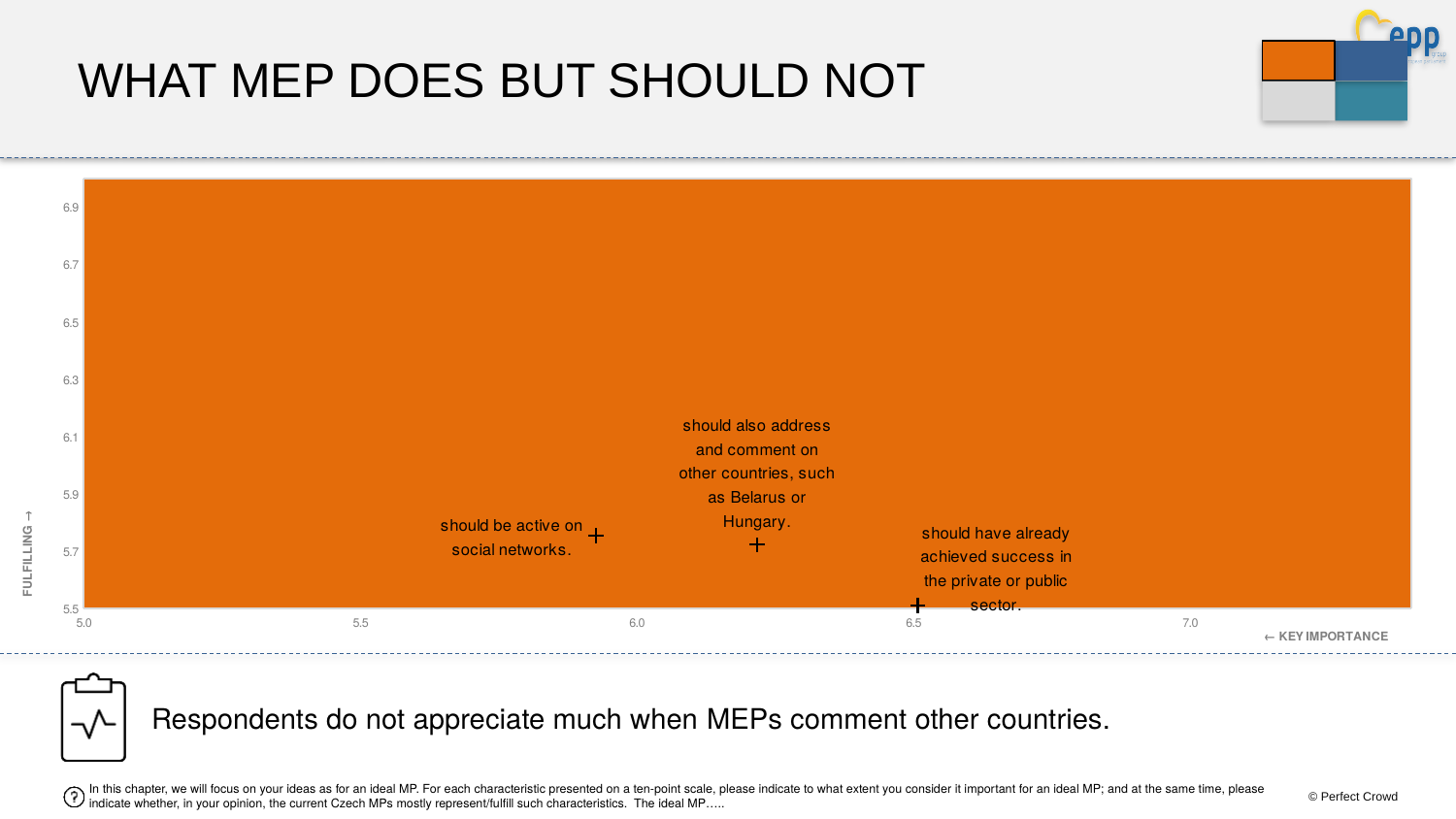

WHAT MEP DOES BUT SHOULD NOT

### Chart

| Category | should be aware of the issues of their country, or region in detail and strive to address them at the EU level.                                             | should have already had some experience with politics and know how politics works. | should have a legal-oriented education in order to be able to get their head round in the legislative process. | should have already achieved success in the private or public sector. | should be responsible for how the European Union is perceived by the Czech nation. | should also address and comment on other countries, such as Belarus or Hungary. | should promote the European principles, even at the cost of creating conflict in the country for which they were elected. | should be interested in successes in other countries and try to promote them in their own country. | should have a perfect command of at least one foreign language. | should be accountable to Czech citizens to the same extent as it should be accountable to citizens of other member states. | should clearly and measurably demonstrate their activity, e.g. by the number of proposals submitted, the number of votes or the intelligence level. | should be active on social networks. | should meet the citizens of their own country in person. | should, based on knowledge of how the EU projects work, help to promote subsidies for investments in their area. | should explain the views of their own citizens to the rest of Europe so that the peoples of the EU can understand them better. | should advise and help citizens and businesses in their country on how to make the most of EU membership. | should address the issues of their own country which go beyond the capabilities of one country, such as danger/threat from other countries, climate change. |
|---|---|---|---|---|---|---|---|---|---|---|---|---|---|---|---|---|---|
Respondents do not appreciate much when MEPs comment other countries.
In this chapter, we will focus on your ideas as for an ideal MP. For each characteristic presented on a ten-point scale, please indicate to what extent you consider it important for an ideal MP; and at the same time, please indicate whether, in your opinion, the current Czech MPs mostly represent/fulfill such characteristics.  The ideal MP…..